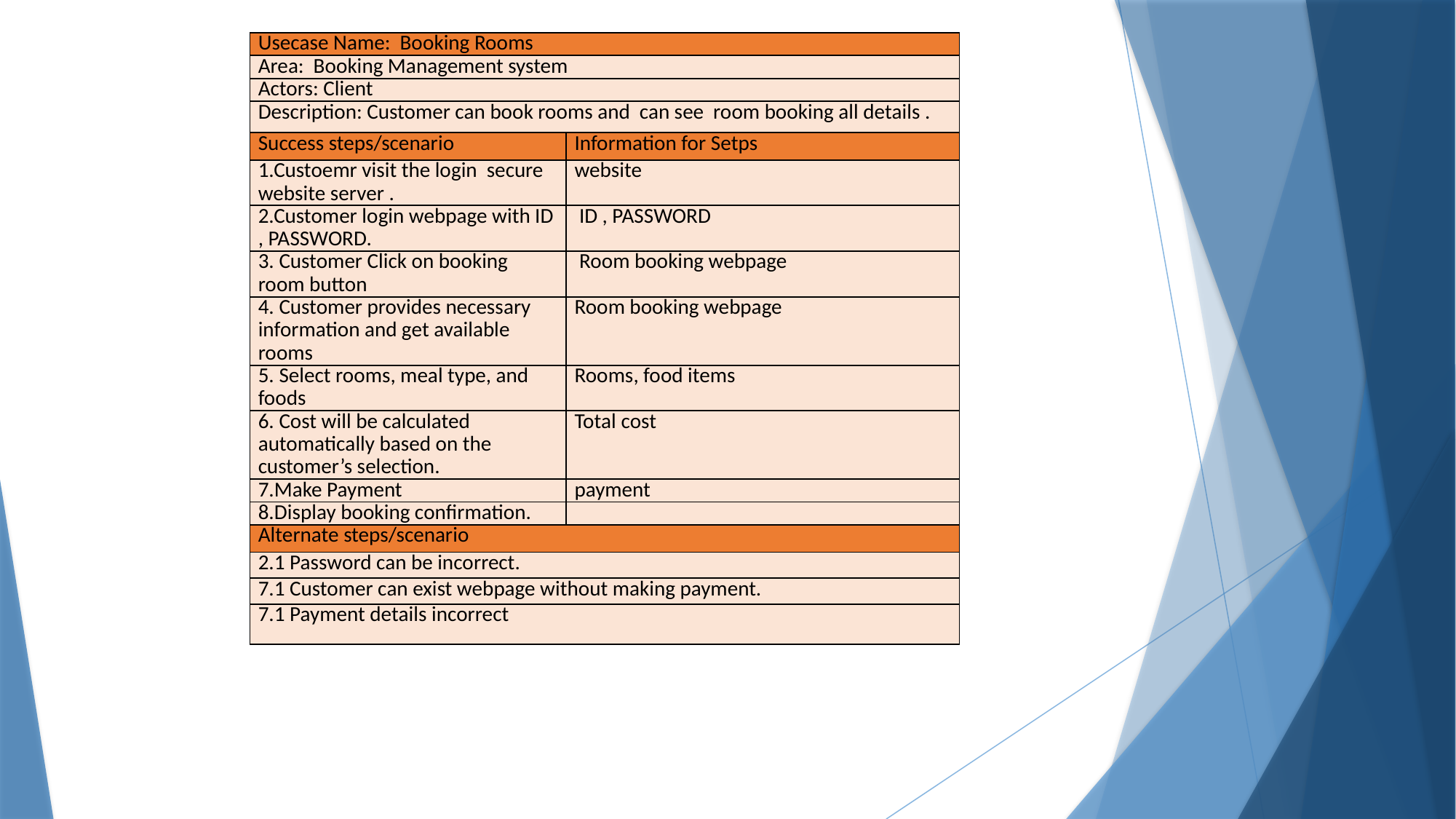

| Usecase Name: Booking Rooms |  |
| --- | --- |
| Area: Booking Management system |  |
| Actors: Client |  |
| Description: Customer can book rooms and can see room booking all details . |  |
| Success steps/scenario | Information for Setps |
| 1.Custoemr visit the login secure website server . | website |
| 2.Customer login webpage with ID , PASSWORD. | ID , PASSWORD |
| 3. Customer Click on booking room button | Room booking webpage |
| 4. Customer provides necessary information and get available rooms | Room booking webpage |
| 5. Select rooms, meal type, and foods | Rooms, food items |
| 6. Cost will be calculated automatically based on the customer’s selection. | Total cost |
| 7.Make Payment | payment |
| 8.Display booking confirmation. |  |
| Alternate steps/scenario |  |
| 2.1 Password can be incorrect. |  |
| 7.1 Customer can exist webpage without making payment. |  |
| 7.1 Payment details incorrect |  |